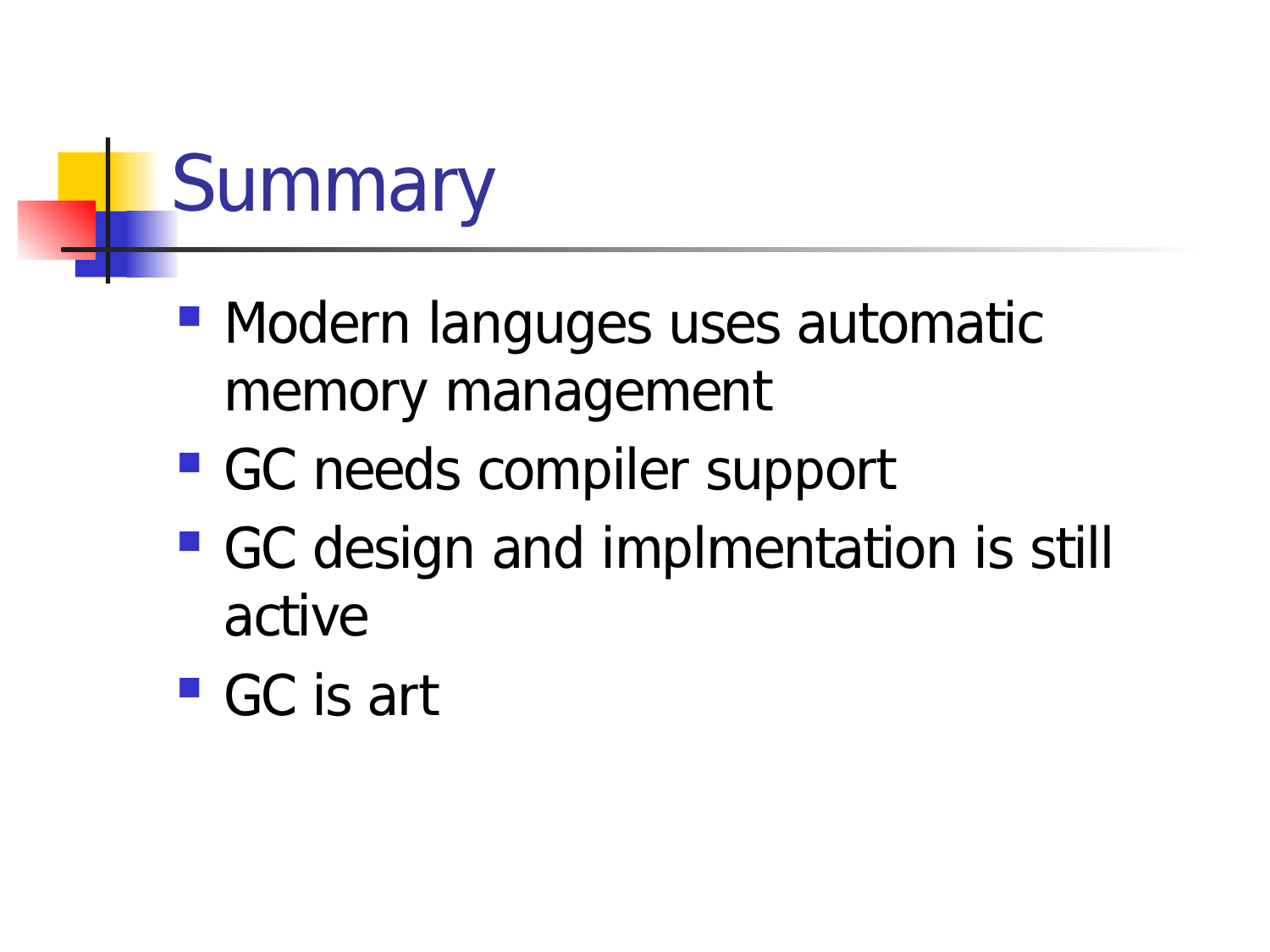

# Summary
Modern languges uses automatic memory management
GC needs compiler support
GC design and implmentation is still active
GC is art